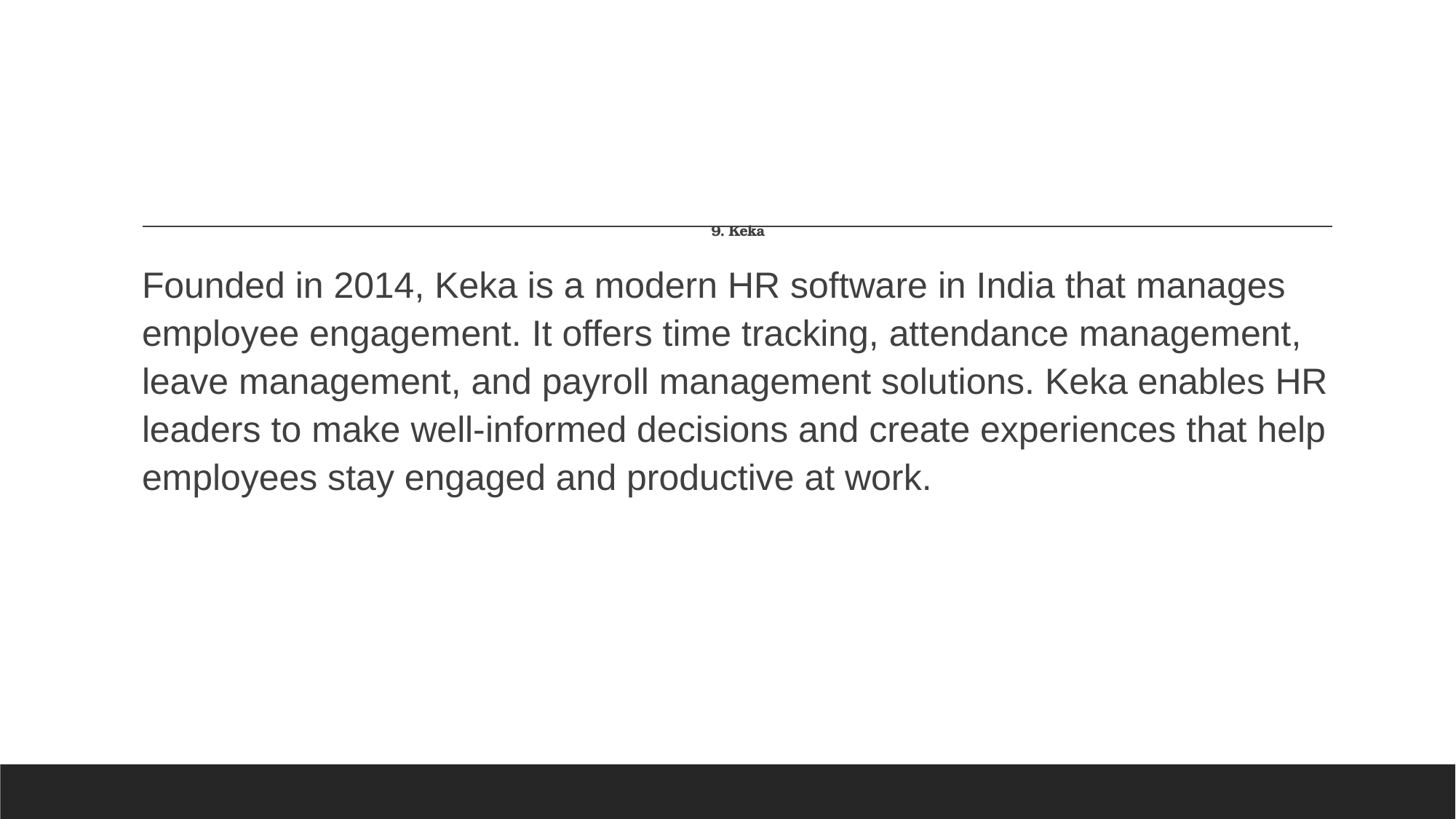

# 9. Keka
Founded in 2014, Keka is a modern HR software in India that manages employee engagement. It offers time tracking, attendance management, leave management, and payroll management solutions. Keka enables HR leaders to make well-informed decisions and create experiences that help employees stay engaged and productive at work.